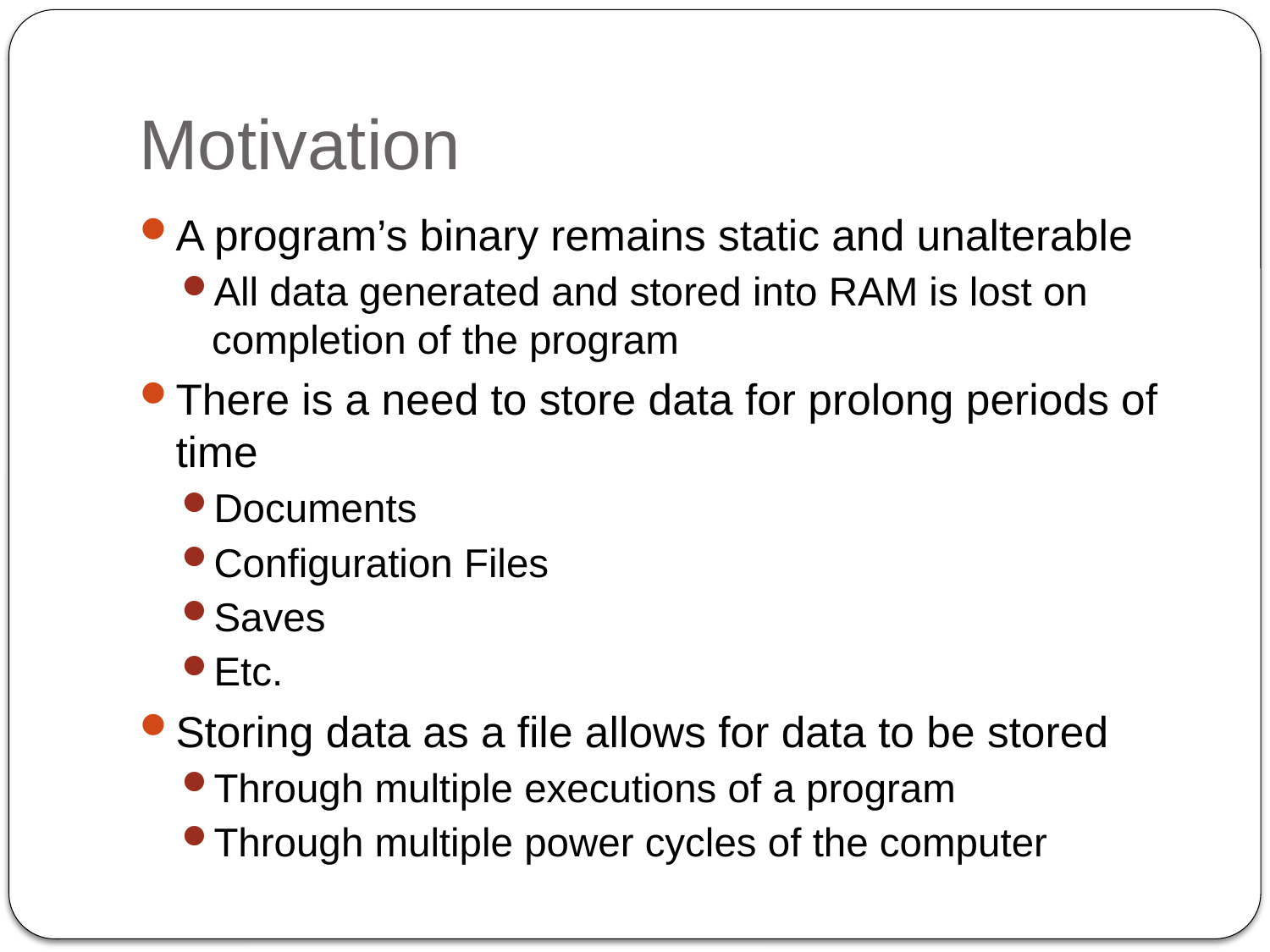

# Motivation
A program’s binary remains static and unalterable
All data generated and stored into RAM is lost on completion of the program
There is a need to store data for prolong periods of time
Documents
Configuration Files
Saves
Etc.
Storing data as a file allows for data to be stored
Through multiple executions of a program
Through multiple power cycles of the computer